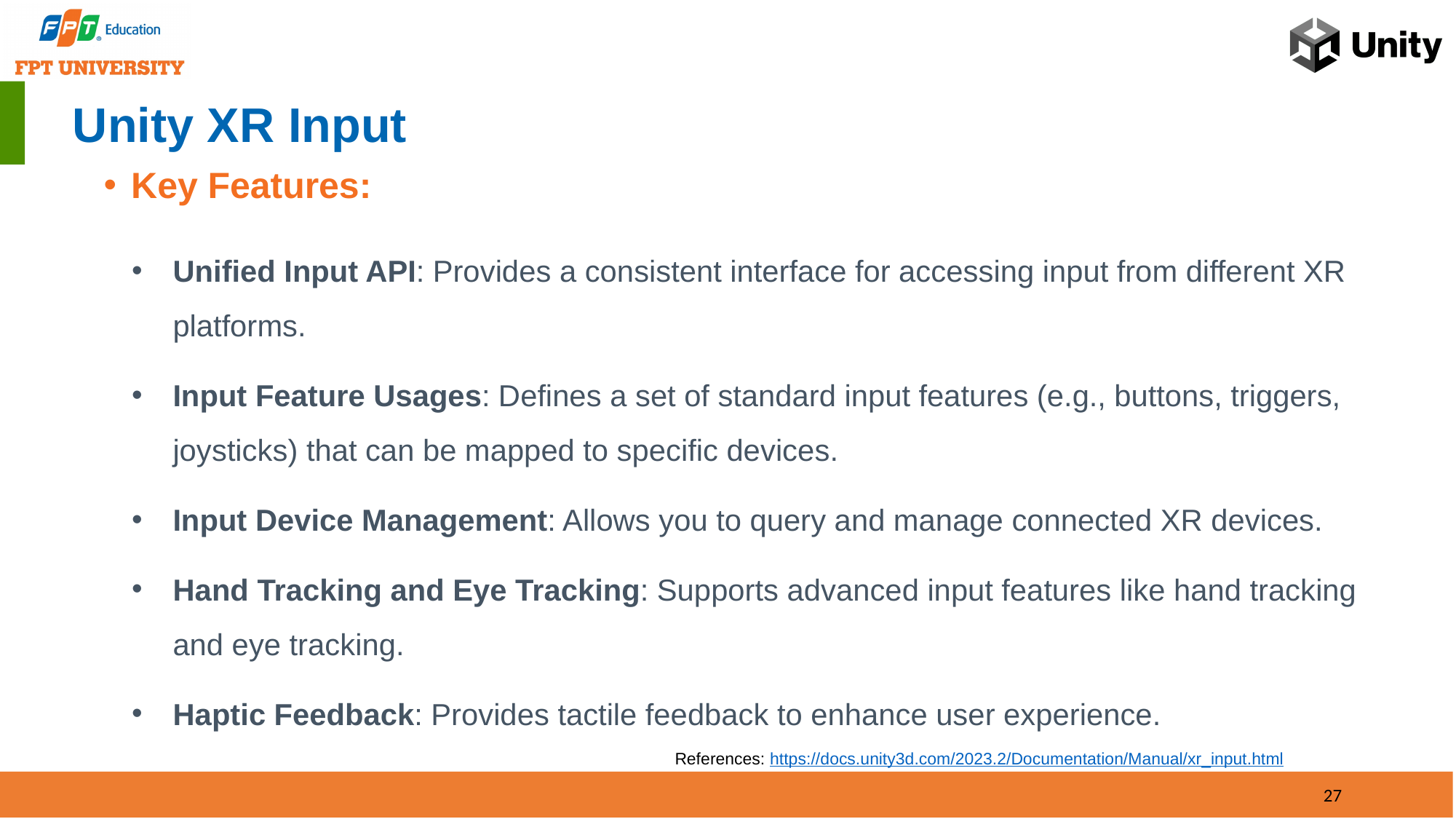

# Unity XR Input
Key Features:
Unified Input API: Provides a consistent interface for accessing input from different XR platforms.
Input Feature Usages: Defines a set of standard input features (e.g., buttons, triggers, joysticks) that can be mapped to specific devices.
Input Device Management: Allows you to query and manage connected XR devices.
Hand Tracking and Eye Tracking: Supports advanced input features like hand tracking and eye tracking.
Haptic Feedback: Provides tactile feedback to enhance user experience.
References: https://docs.unity3d.com/2023.2/Documentation/Manual/xr_input.html
27